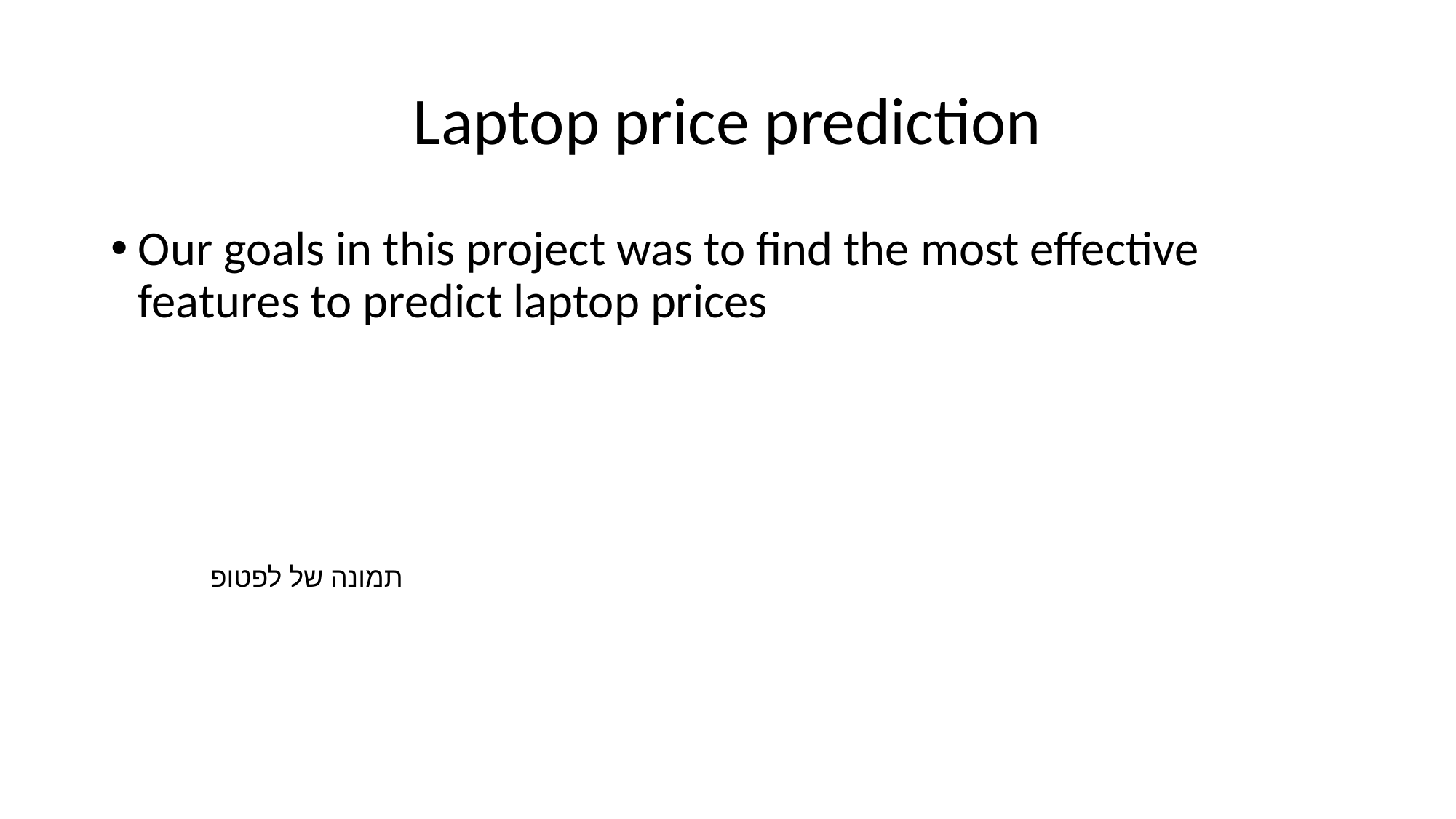

# Laptop price prediction
Our goals in this project was to find the most effective features to predict laptop prices

תמונה של לפטופ